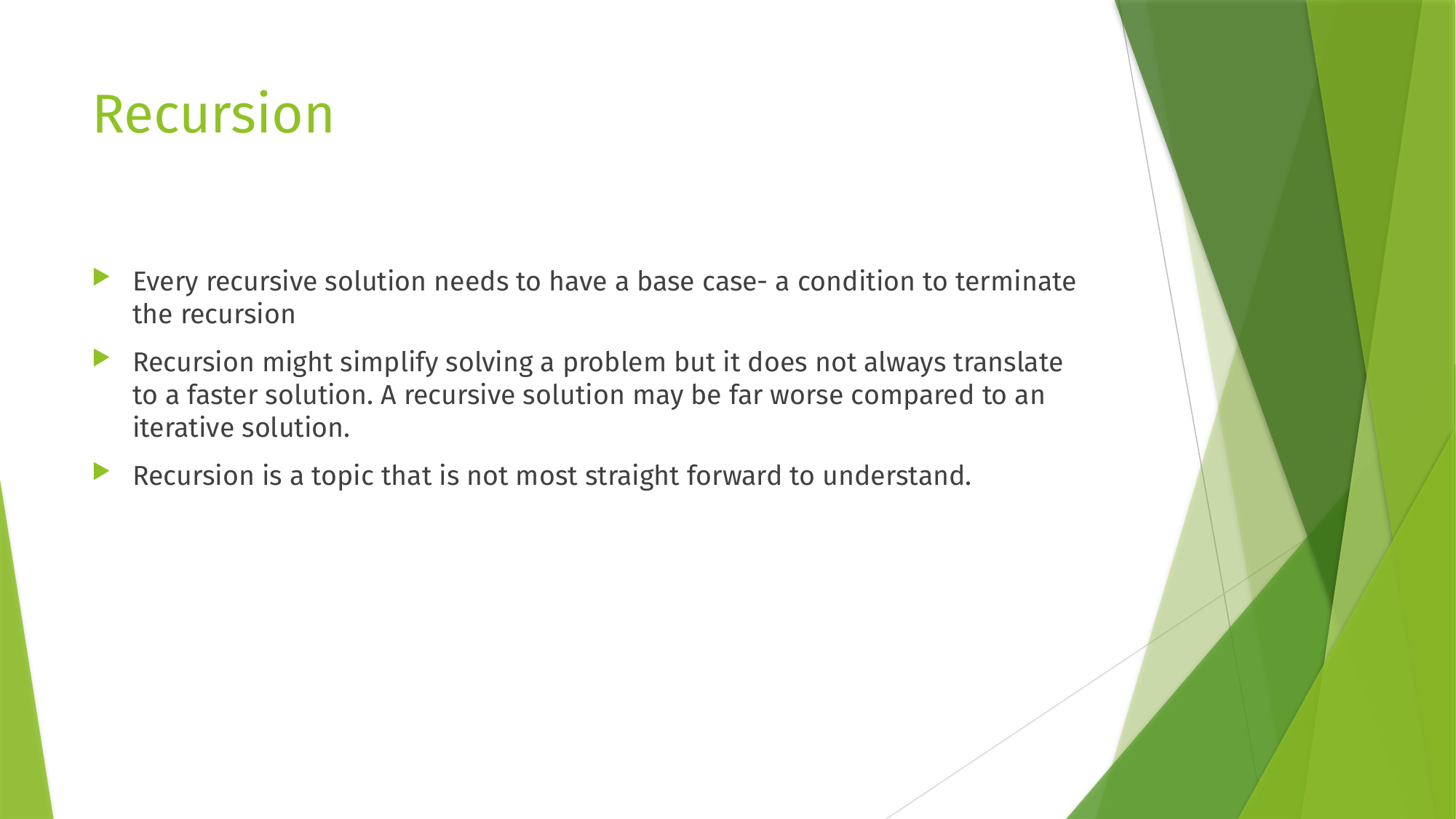

# Recursion
Every recursive solution needs to have a base case- a condition to terminate the recursion
Recursion might simplify solving a problem but it does not always translate to a faster solution. A recursive solution may be far worse compared to an iterative solution.
Recursion is a topic that is not most straight forward to understand.